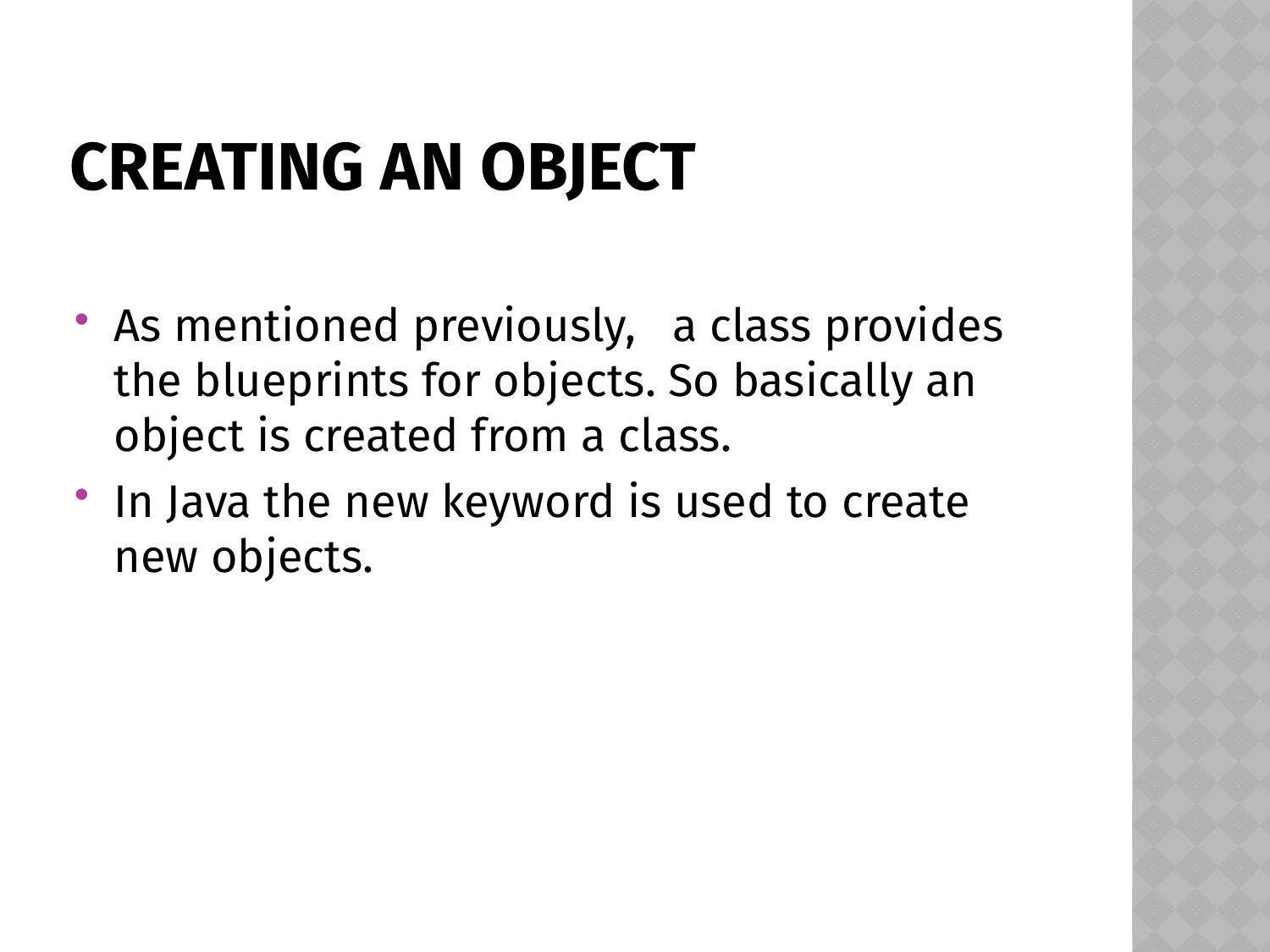

# Creating an Object

As mentioned previously,   a class provides the blueprints for objects. So basically an object is created from a class.
In Java the new keyword is used to create new objects.